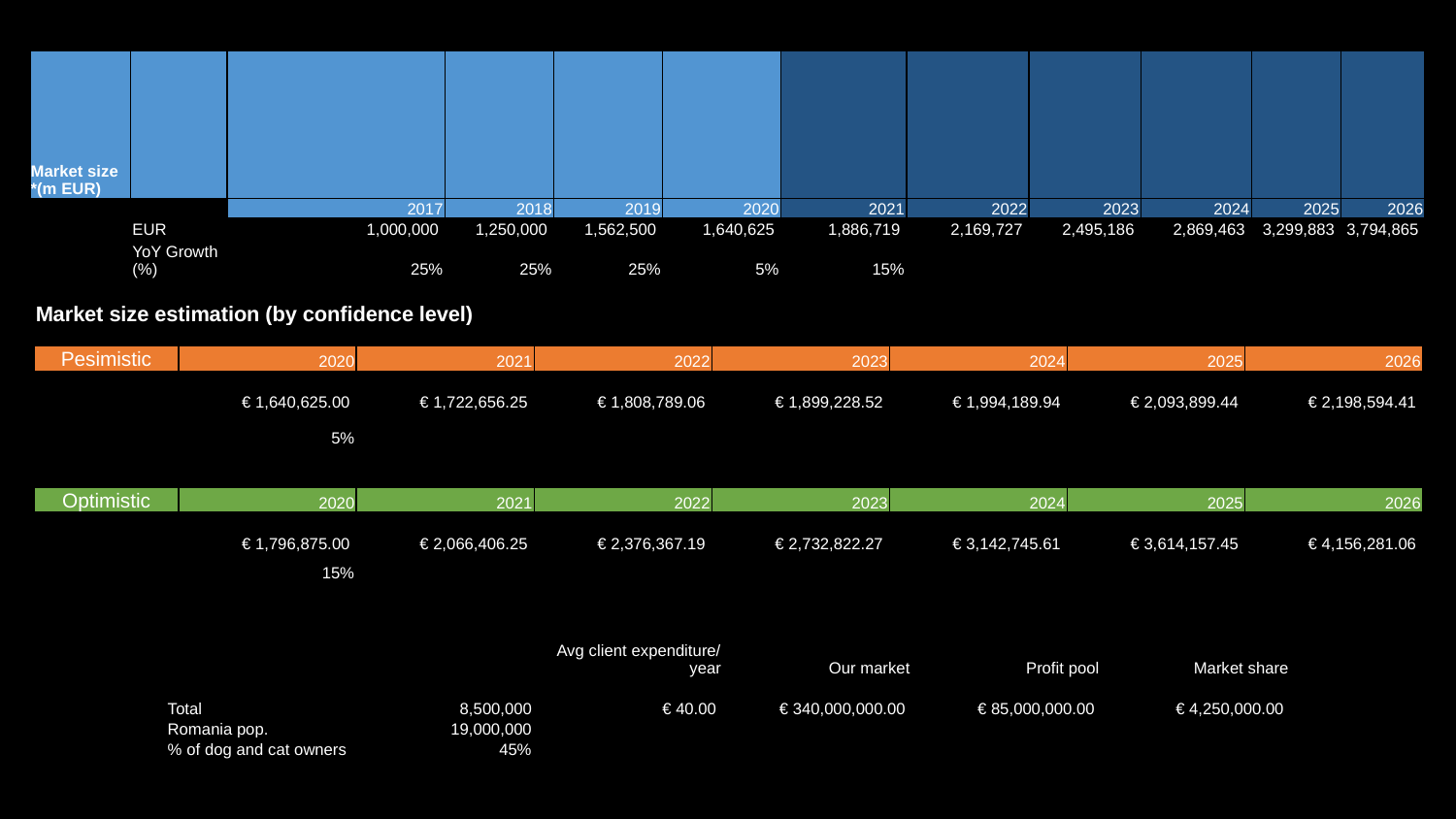

| Market size \*(m EUR) |  |  |  |  |  |  |  |  |  |  |  |
| --- | --- | --- | --- | --- | --- | --- | --- | --- | --- | --- | --- |
|  |  | 2017 | 2018 | 2019 | 2020 | 2021 | 2022 | 2023 | 2024 | 2025 | 2026 |
|  | EUR | 1,000,000 | 1,250,000 | 1,562,500 | 1,640,625 | 1,886,719 | 2,169,727 | 2,495,186 | 2,869,463 | 3,299,883 | 3,794,865 |
|  | YoY Growth (%) | 25% | 25% | 25% | 5% | 15% |  |  |  |  |  |
|  |  |  |  |  |  |  |  |  |  |  |  |
| Market size estimation (by confidence level) |  |  |  |  |  |  |  |  |
| --- | --- | --- | --- | --- | --- | --- | --- | --- |
|  |  |  |  |  |  |  |  |  |
| Pesimistic |  | 2020 | 2021 | 2022 | 2023 | 2024 | 2025 | 2026 |
|  |  | € 1,640,625.00 | € 1,722,656.25 | € 1,808,789.06 | € 1,899,228.52 | € 1,994,189.94 | € 2,093,899.44 | € 2,198,594.41 |
|  |  | 5% |  |  |  |  |  |  |
|  |  |  |  |  |  |  |  |  |
| Optimistic |  | 2020 | 2021 | 2022 | 2023 | 2024 | 2025 | 2026 |
|  |  | € 1,796,875.00 | € 2,066,406.25 | € 2,376,367.19 | € 2,732,822.27 | € 3,142,745.61 | € 3,614,157.45 | € 4,156,281.06 |
|  |  | 15% |  |  |  |  |  |  |
|  |  | Avg client expenditure/ year | Our market | Profit pool | Market share |
| --- | --- | --- | --- | --- | --- |
| Total | 8,500,000 | € 40.00 | € 340,000,000.00 | € 85,000,000.00 | € 4,250,000.00 |
| Romania pop. | 19,000,000 |  |  |  |  |
| % of dog and cat owners | 45% |  |  |  |  |